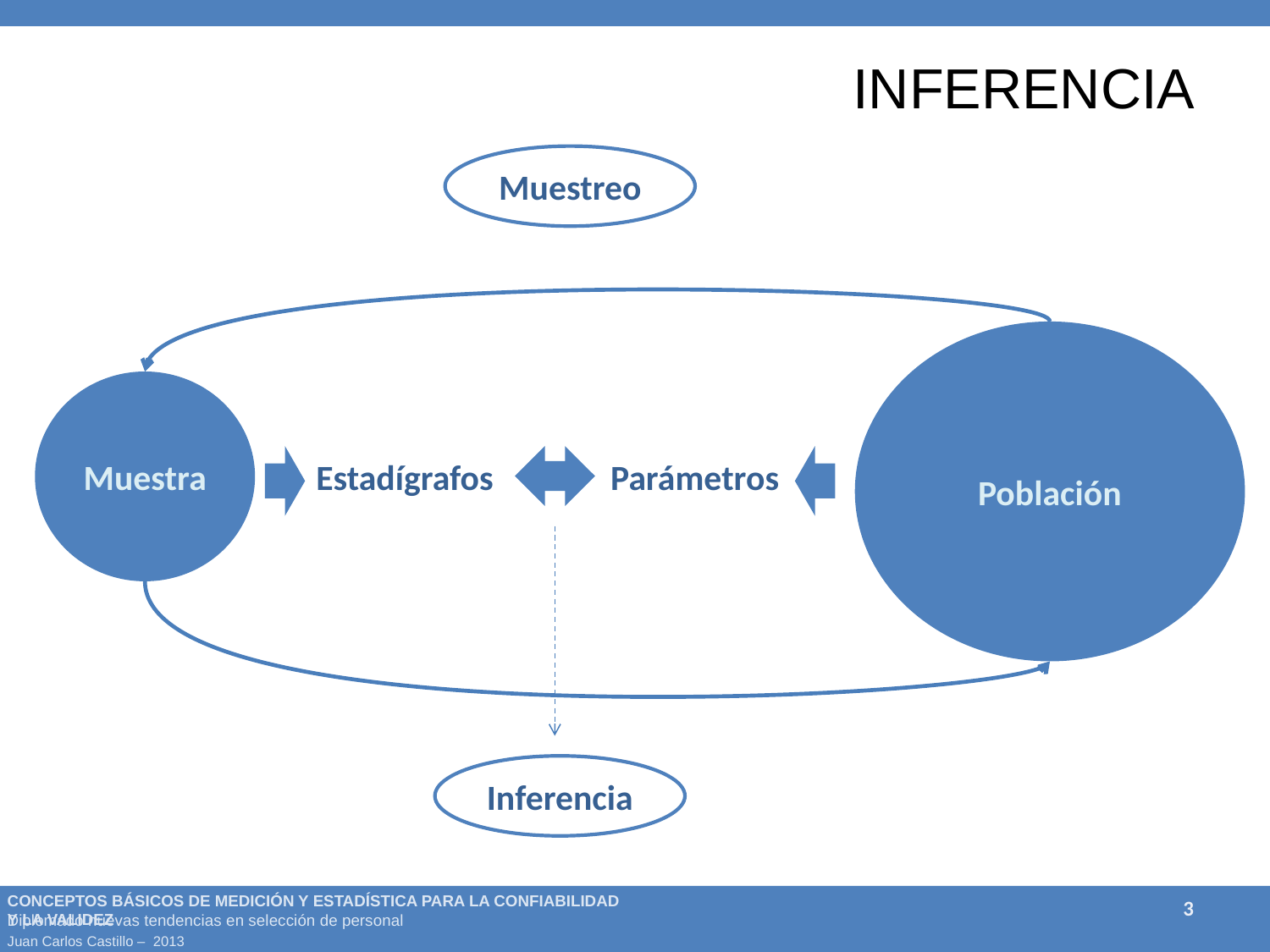

# Inferencia
Muestreo

Población
Muestra
Estadígrafos
Parámetros

Inferencia
3